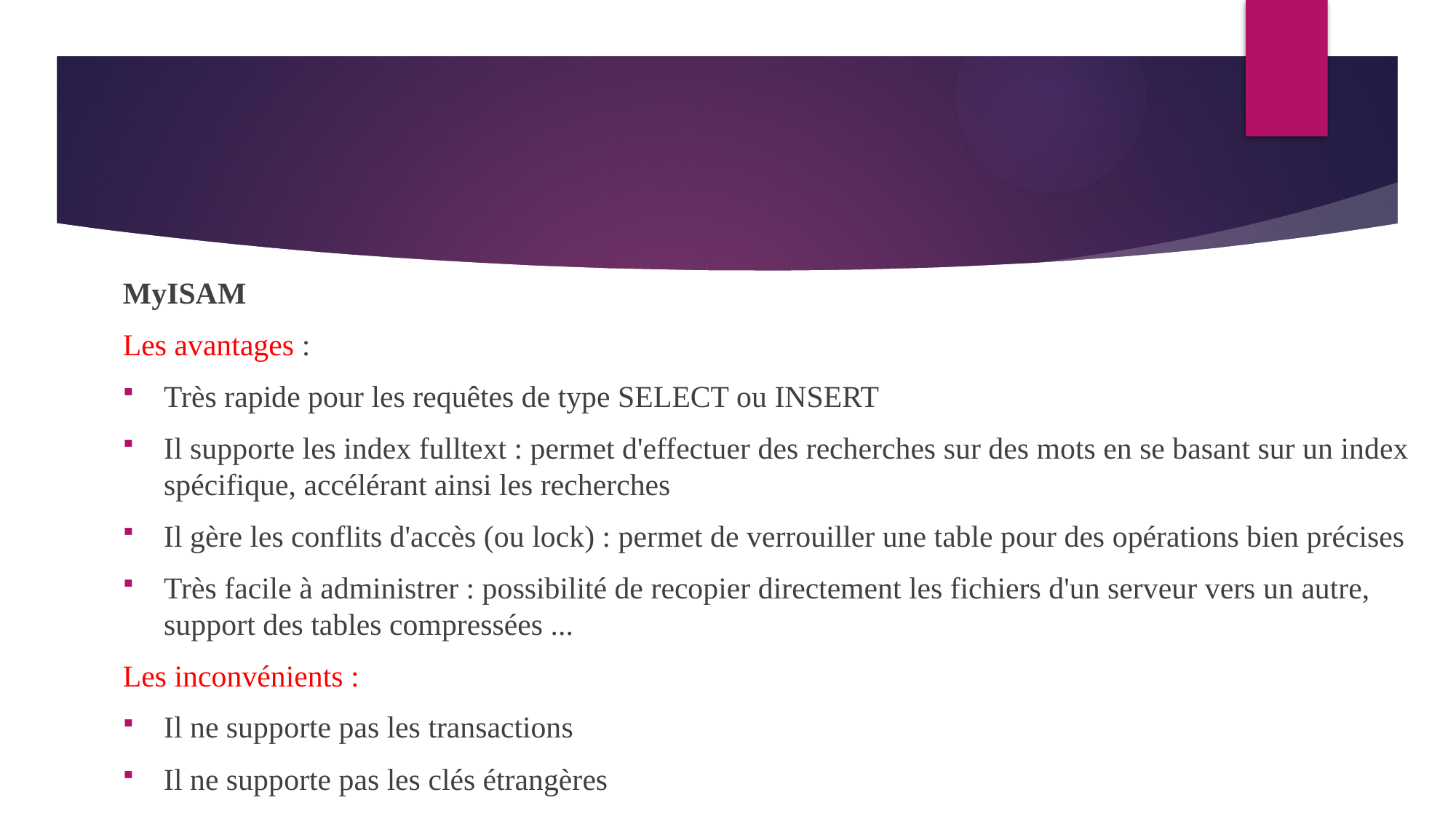

#
MyISAM
Les avantages :
Très rapide pour les requêtes de type SELECT ou INSERT
Il supporte les index fulltext : permet d'effectuer des recherches sur des mots en se basant sur un index spécifique, accélérant ainsi les recherches
Il gère les conflits d'accès (ou lock) : permet de verrouiller une table pour des opérations bien précises
Très facile à administrer : possibilité de recopier directement les fichiers d'un serveur vers un autre, support des tables compressées ...
Les inconvénients :
Il ne supporte pas les transactions
Il ne supporte pas les clés étrangères